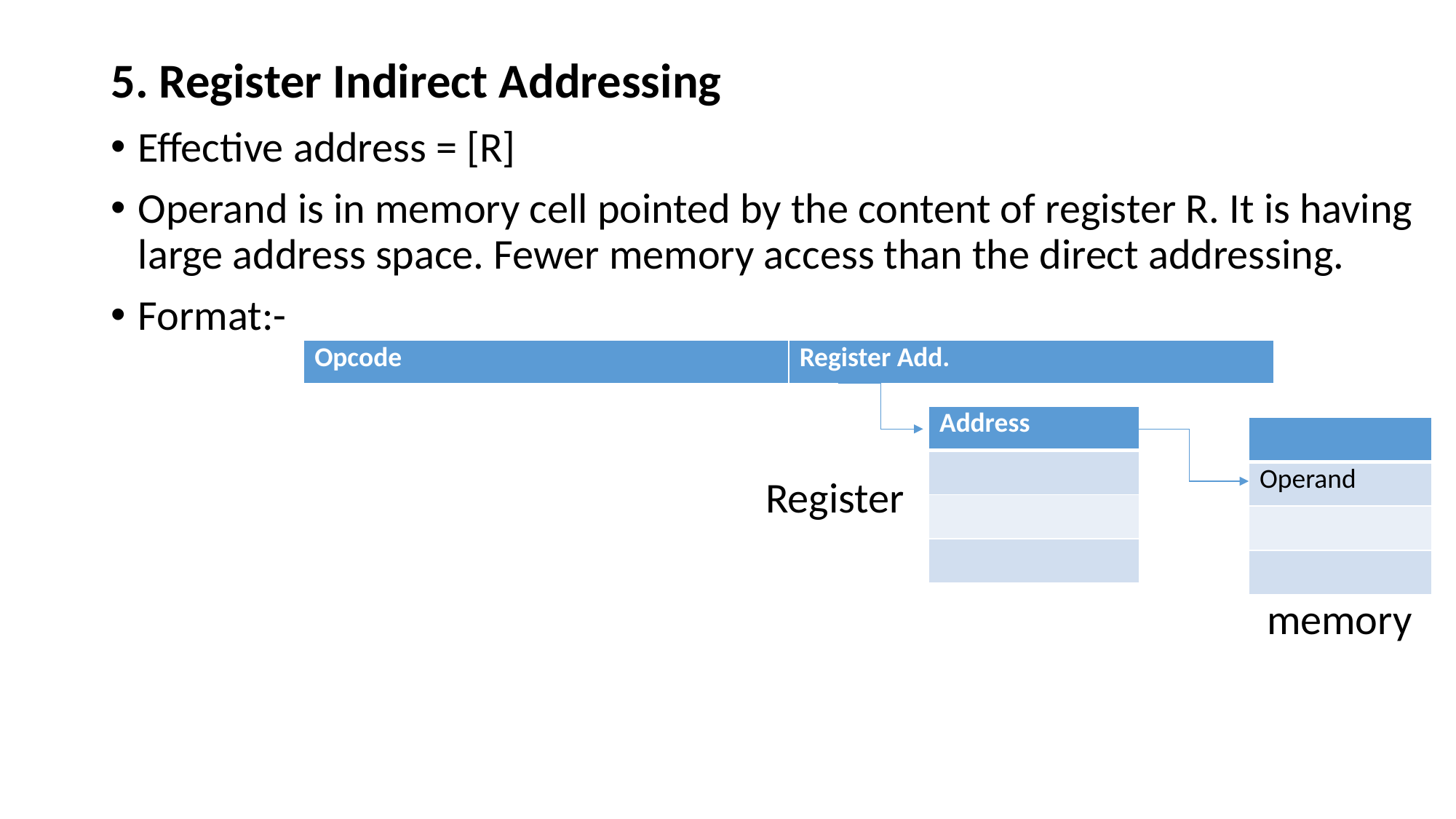

# 5. Register Indirect Addressing
Effective address = [R]
Operand is in memory cell pointed by the content of register R. It is having large address space. Fewer memory access than the direct addressing.
Format:-

						Register

									                  memory
| Opcode | Register Add. |
| --- | --- |
| Address |
| --- |
|  |
|  |
|  |
|  |
| --- |
| Operand |
|  |
|  |